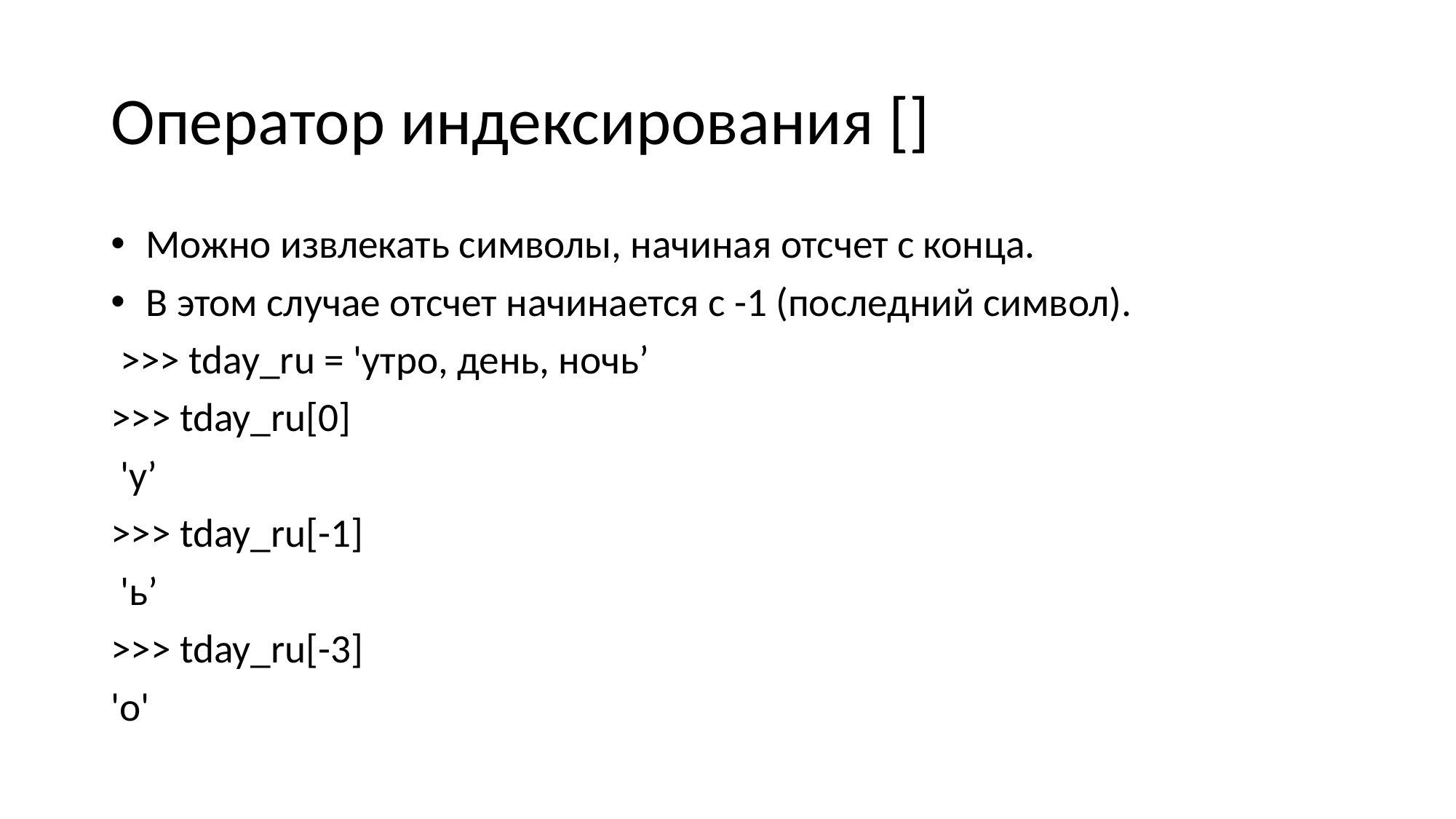

# Оператор индексирования []
 Можно извлекать символы, начиная отсчет с конца.
 В этом случае отсчет начинается с -1 (последний символ).
 >>> tday_ru = 'утро, день, ночь’
>>> tday_ru[0]
 'у’
>>> tday_ru[-1]
 'ь’
>>> tday_ru[-3]
'о'